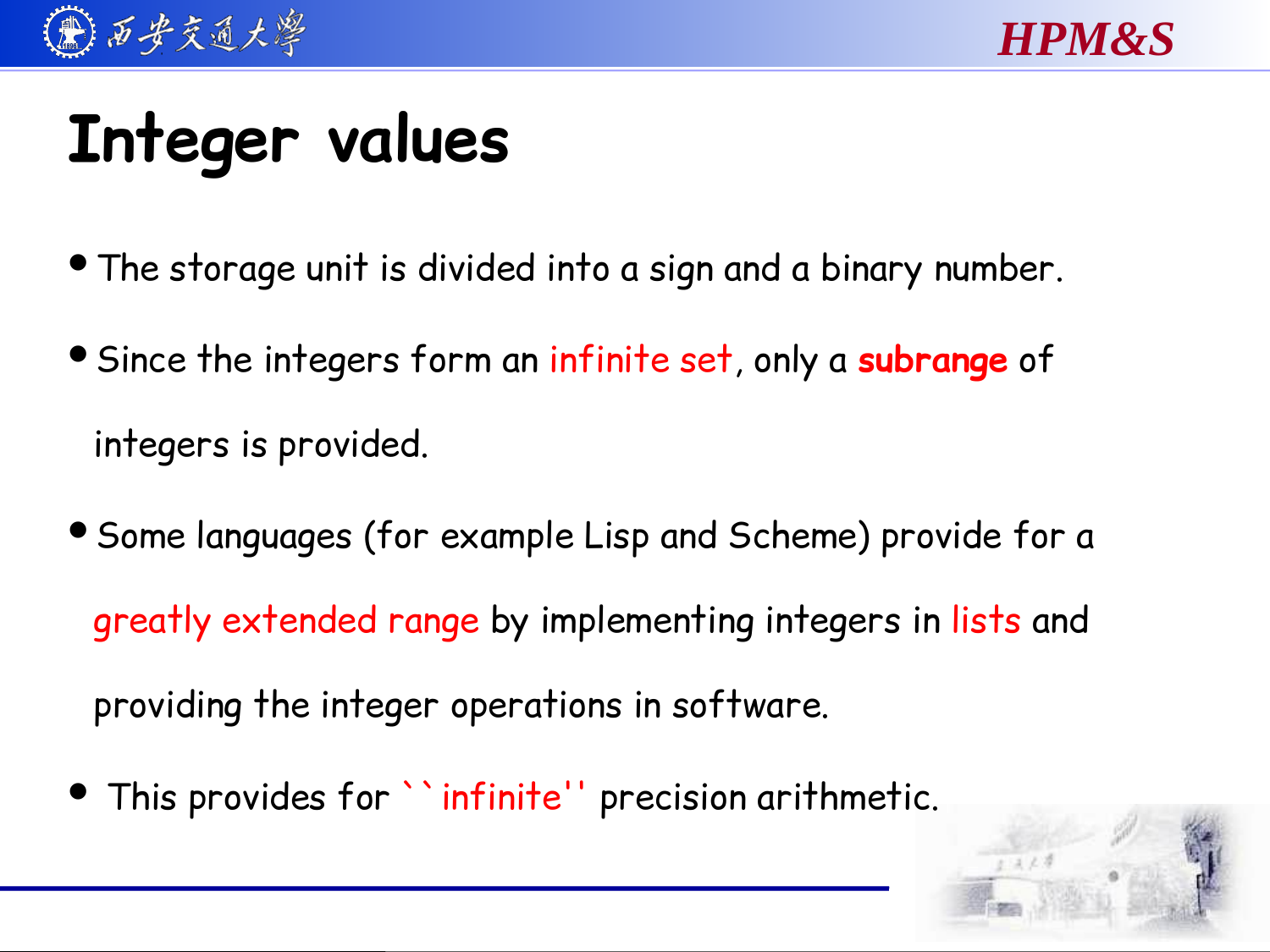

# Integer values
The storage unit is divided into a sign and a binary number.
Since the integers form an infinite set, only a subrange of integers is provided.
Some languages (for example Lisp and Scheme) provide for a greatly extended range by implementing integers in lists and providing the integer operations in software.
 This provides for ``infinite'' precision arithmetic.